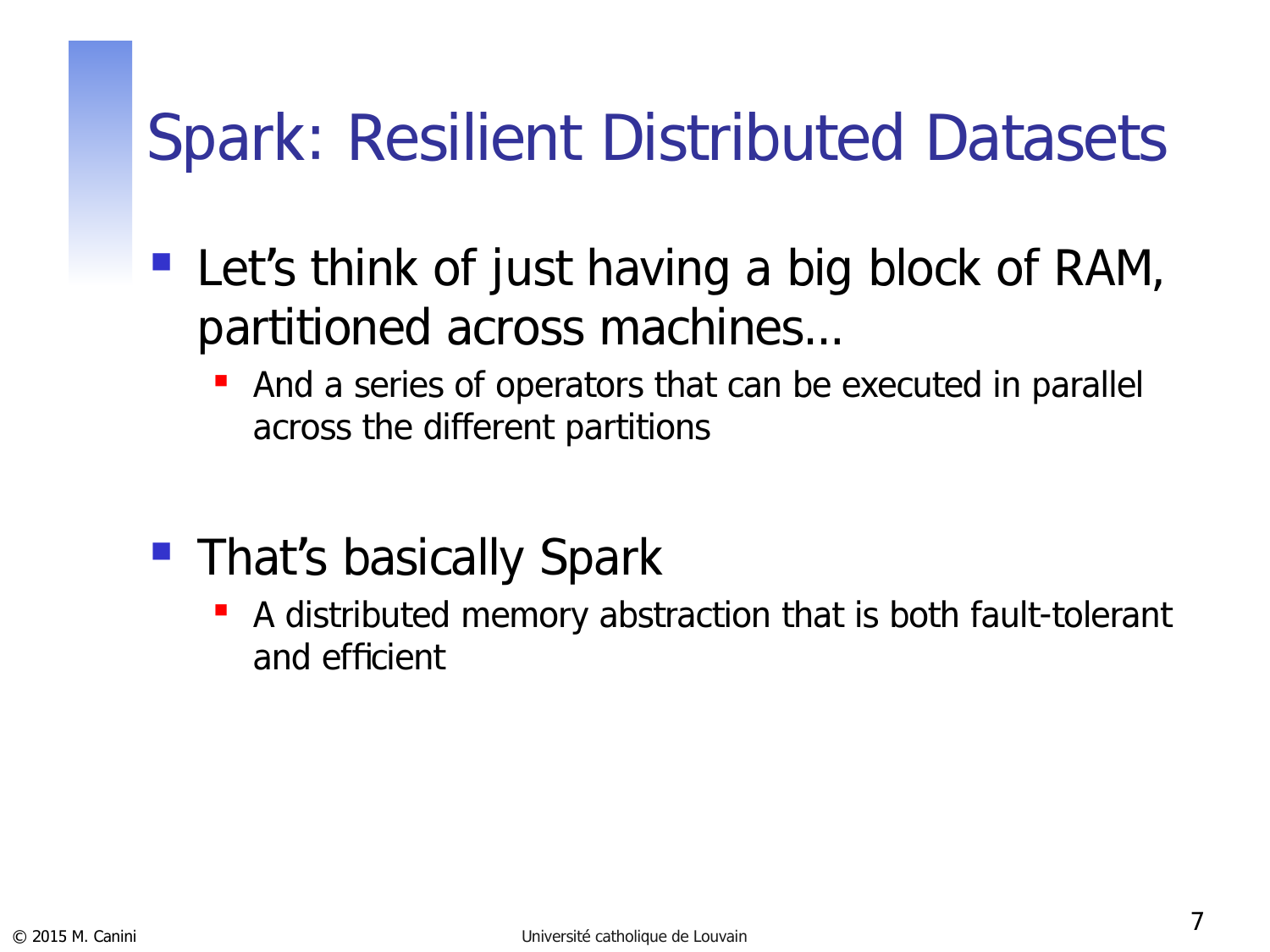

# Spark: Resilient Distributed Datasets
Let’s think of just having a big block of RAM, partitioned across machines…
And a series of operators that can be executed in parallel across the different partitions

That’s basically Spark
A distributed memory abstraction that is both fault-tolerant and efficient
7
Université catholique de Louvain